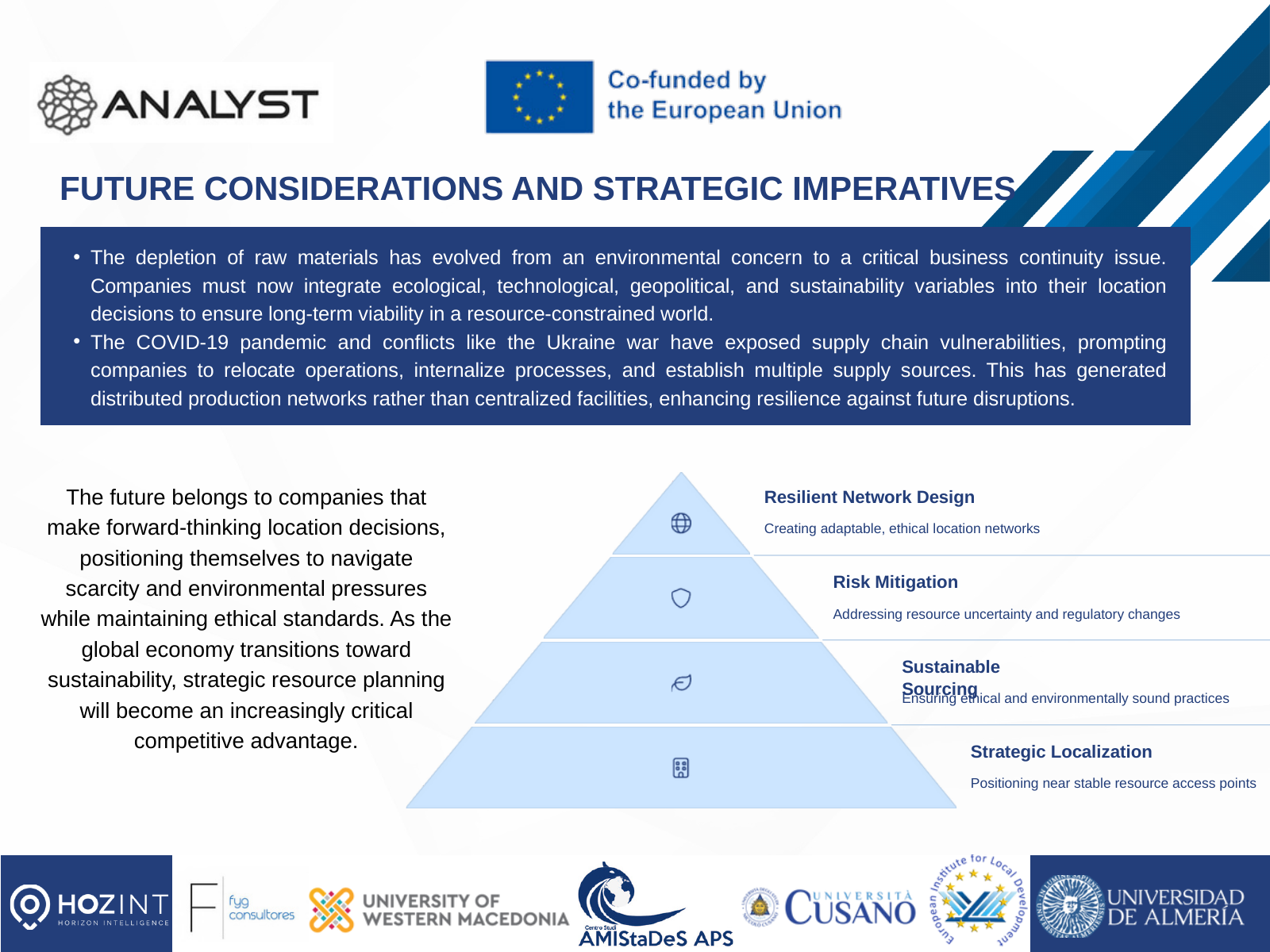

FUTURE CONSIDERATIONS AND STRATEGIC IMPERATIVES

The depletion of raw materials has evolved from an environmental concern to a critical business continuity issue. Companies must now integrate ecological, technological, geopolitical, and sustainability variables into their location decisions to ensure long-term viability in a resource-constrained world.
The COVID-19 pandemic and conflicts like the Ukraine war have exposed supply chain vulnerabilities, prompting companies to relocate operations, internalize processes, and establish multiple supply sources. This has generated distributed production networks rather than centralized facilities, enhancing resilience against future disruptions.

The future belongs to companies that make forward-thinking location decisions, positioning themselves to navigate scarcity and environmental pressures while maintaining ethical standards. As the global economy transitions toward sustainability, strategic resource planning will become an increasingly critical competitive advantage.

Resilient Network Design

Creating adaptable, ethical location networks

Risk Mitigation

Addressing resource uncertainty and regulatory changes

Sustainable Sourcing

Ensuring ethical and environmentally sound practices

Strategic Localization

Positioning near stable resource access points